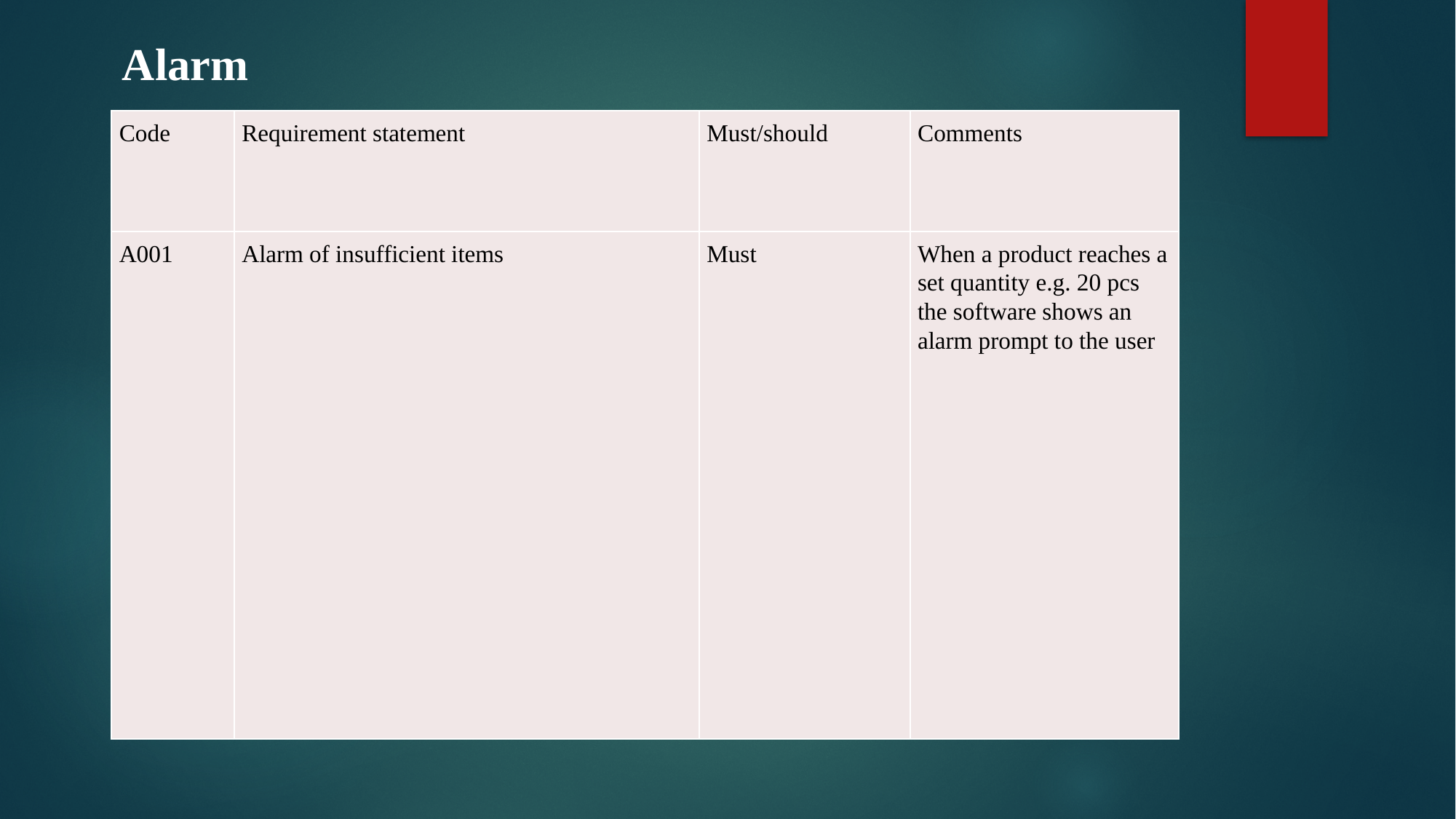

# .
Alarm
| Code | Requirement statement | Must/should | Comments |
| --- | --- | --- | --- |
| A001 | Alarm of insufficient items | Must | When a product reaches a set quantity e.g. 20 pcs the software shows an alarm prompt to the user |